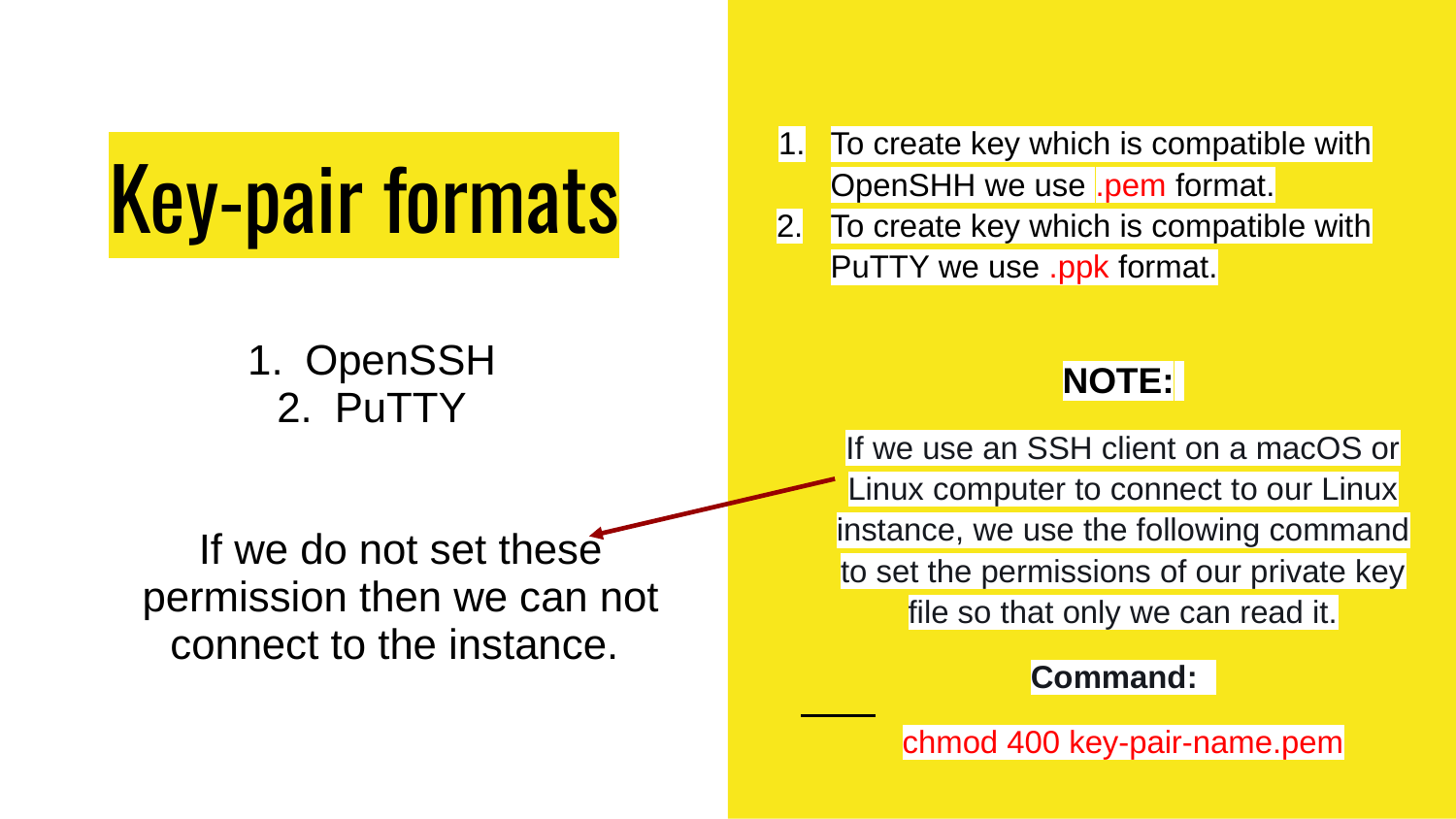

# Key-pair formats
To create key which is compatible with OpenSHH we use .pem format.
To create key which is compatible with PuTTY we use .ppk format.
NOTE:
If we use an SSH client on a macOS or Linux computer to connect to our Linux instance, we use the following command to set the permissions of our private key file so that only we can read it.
Command:
chmod 400 key-pair-name.pem
OpenSSH
PuTTY
If we do not set these permission then we can not connect to the instance.